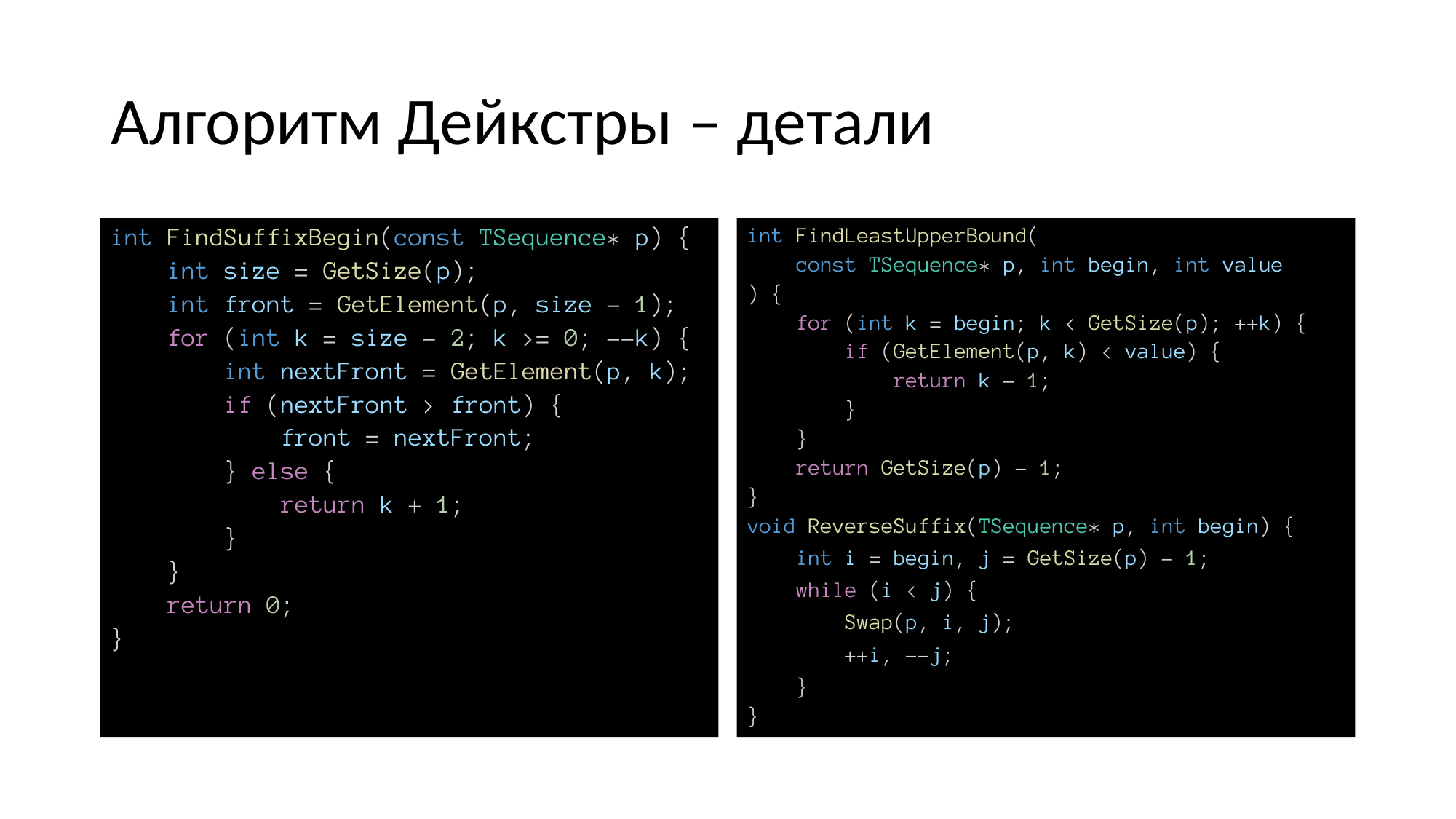

# Алгоритм Дейкстры – детали
int FindSuffixBegin(const TSequence* p) {
    int size = GetSize(p);
    int front = GetElement(p, size - 1);
    for (int k = size - 2; k >= 0; --k) {
        int nextFront = GetElement(p, k);
        if (nextFront > front) {
            front = nextFront;
        } else {
            return k + 1;
        }
    }
    return 0;
}
int FindLeastUpperBound(
    const TSequence* p, int begin, int value
) {
    for (int k = begin; k < GetSize(p); ++k) {
        if (GetElement(p, k) < value) {
            return k - 1;
        }
    }
    return GetSize(p) - 1;
}
void ReverseSuffix(TSequence* p, int begin) {
    int i = begin, j = GetSize(p) - 1;
    while (i < j) {
        Swap(p, i, j);
        ++i, --j;
    }
}